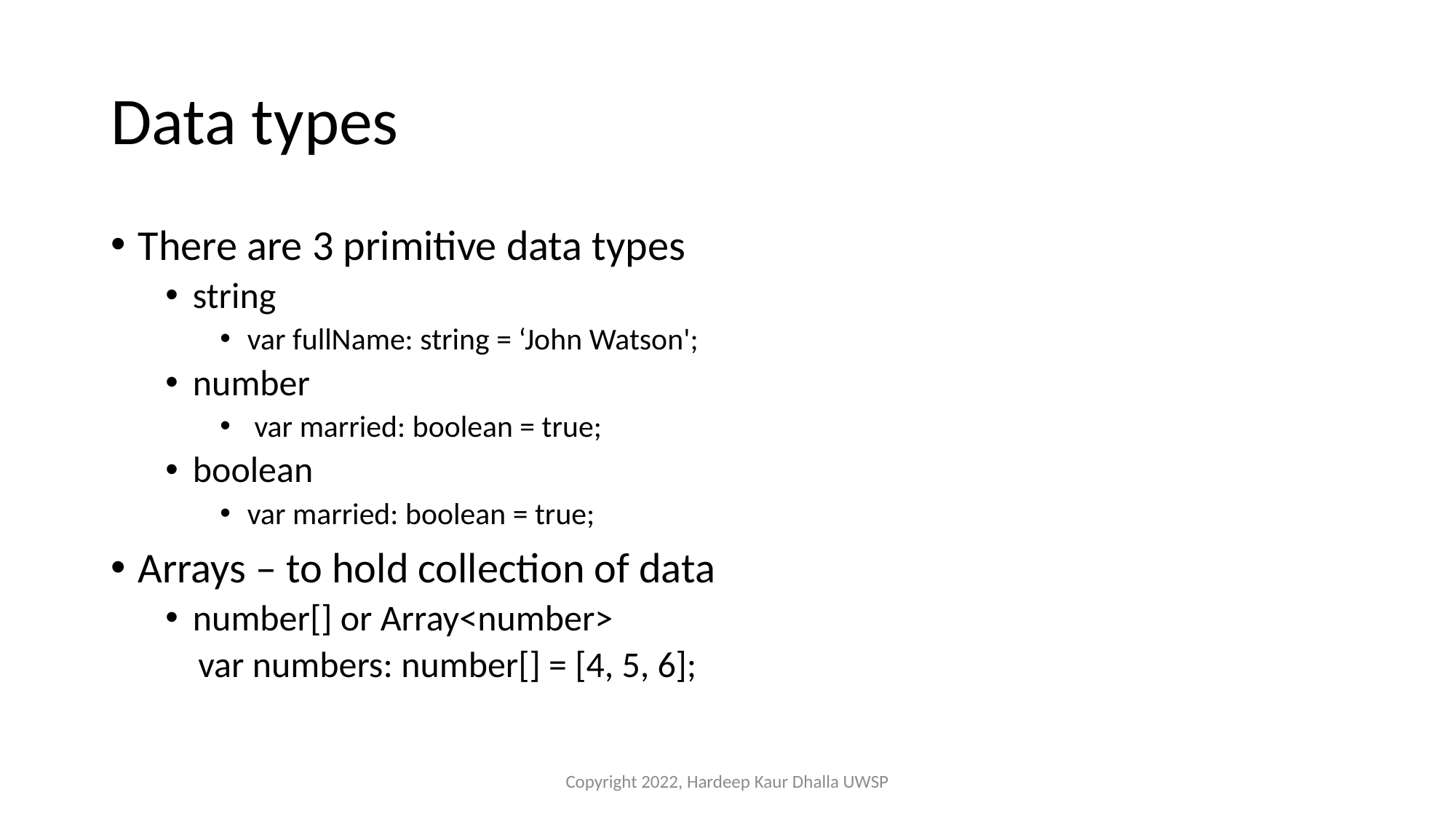

# Data types
There are 3 primitive data types
string
var fullName: string = ‘John Watson';
number
 var married: boolean = true;
boolean
var married: boolean = true;
Arrays – to hold collection of data
number[] or Array<number>
    var numbers: number[] = [4, 5, 6];

Copyright 2022, Hardeep Kaur Dhalla UWSP